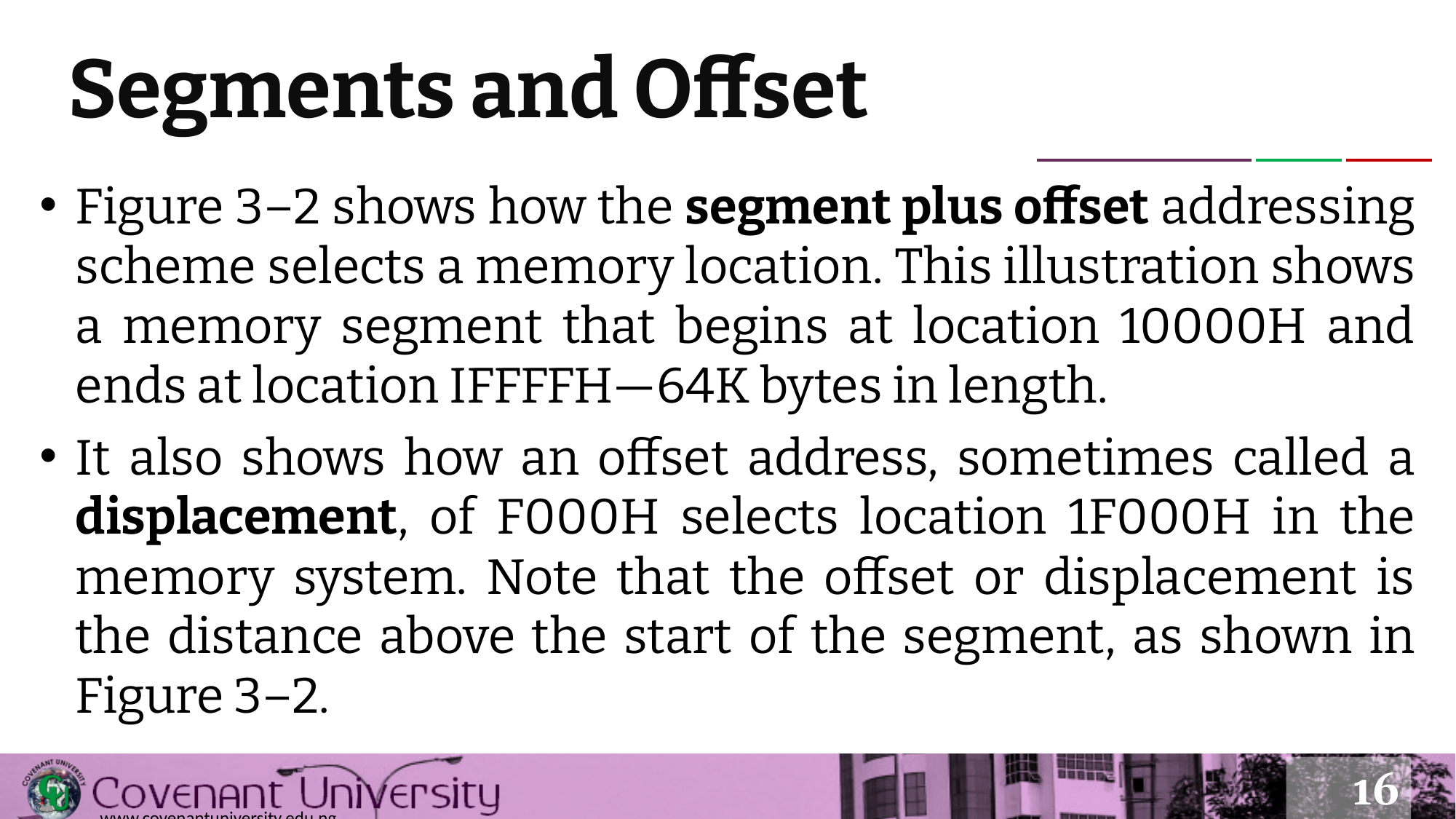

# Segments and Offset
Figure 3–2 shows how the segment plus offset addressing scheme selects a memory location. This illustration shows a memory segment that begins at location 10000H and ends at location IFFFFH—64K bytes in length.
It also shows how an offset address, sometimes called a displacement, of F000H selects location 1F000H in the memory system. Note that the offset or displacement is the distance above the start of the segment, as shown in Figure 3–2.